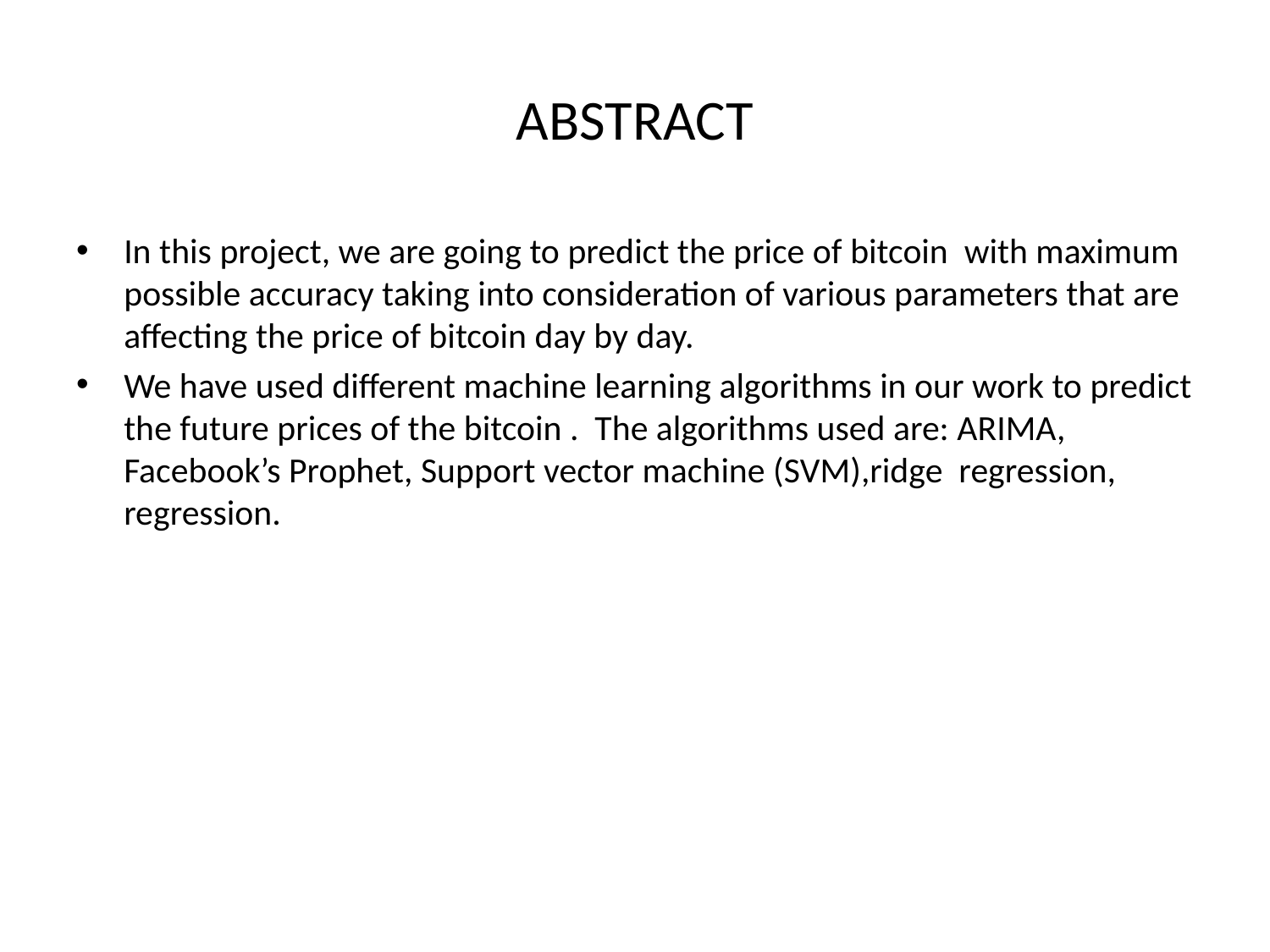

# ABSTRACT
In this project, we are going to predict the price of bitcoin  with maximum possible accuracy taking into consideration of various parameters that are affecting the price of bitcoin day by day.
We have used different machine learning algorithms in our work to predict the future prices of the bitcoin .  The algorithms used are: ARIMA, Facebook’s Prophet, Support vector machine (SVM),ridge  regression, regression.